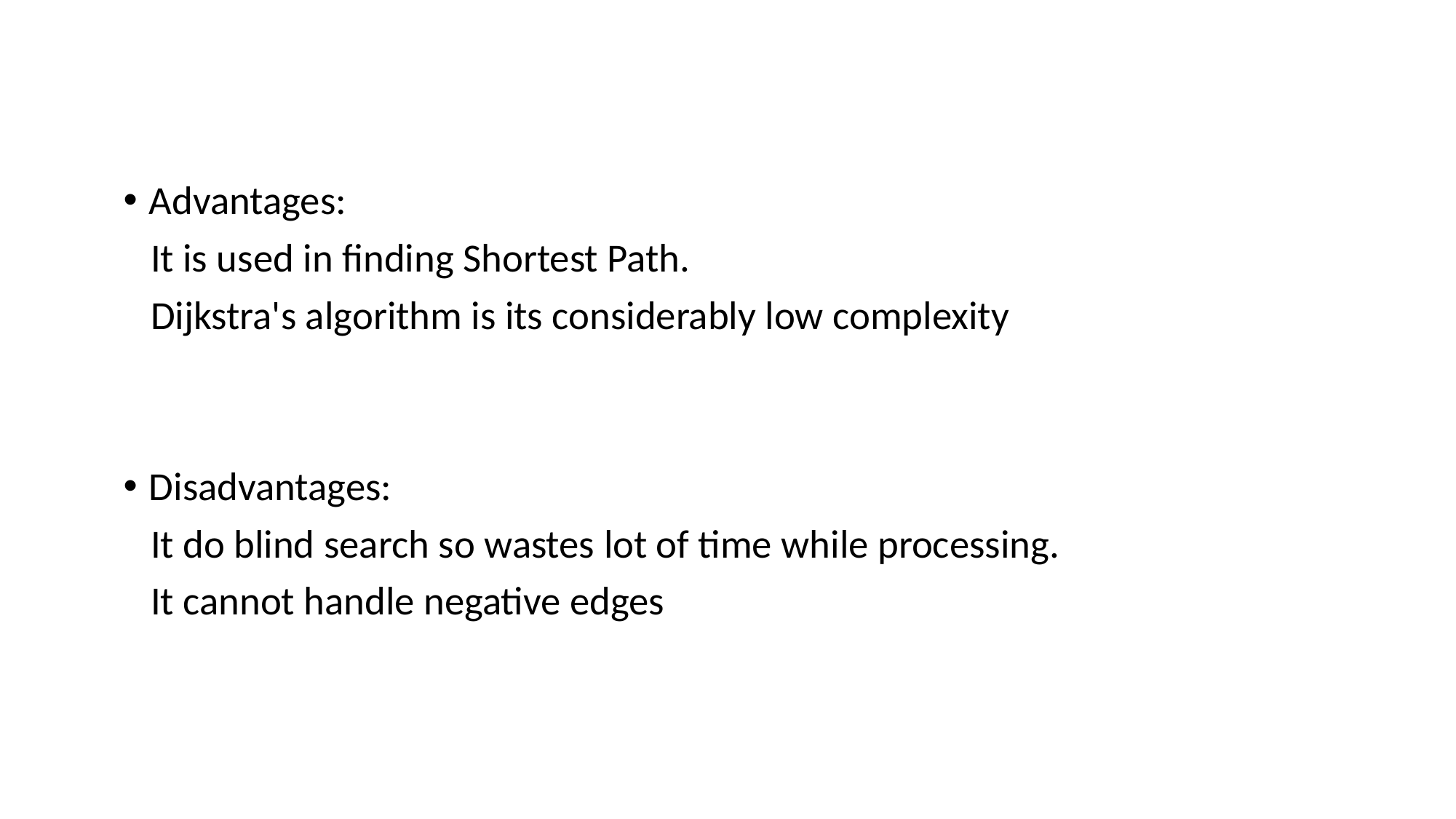

Advantages:
   It is used in finding Shortest Path.
   Dijkstra's algorithm is its considerably low complexity

Disadvantages:
   It do blind search so wastes lot of time while processing.
   It cannot handle negative edges